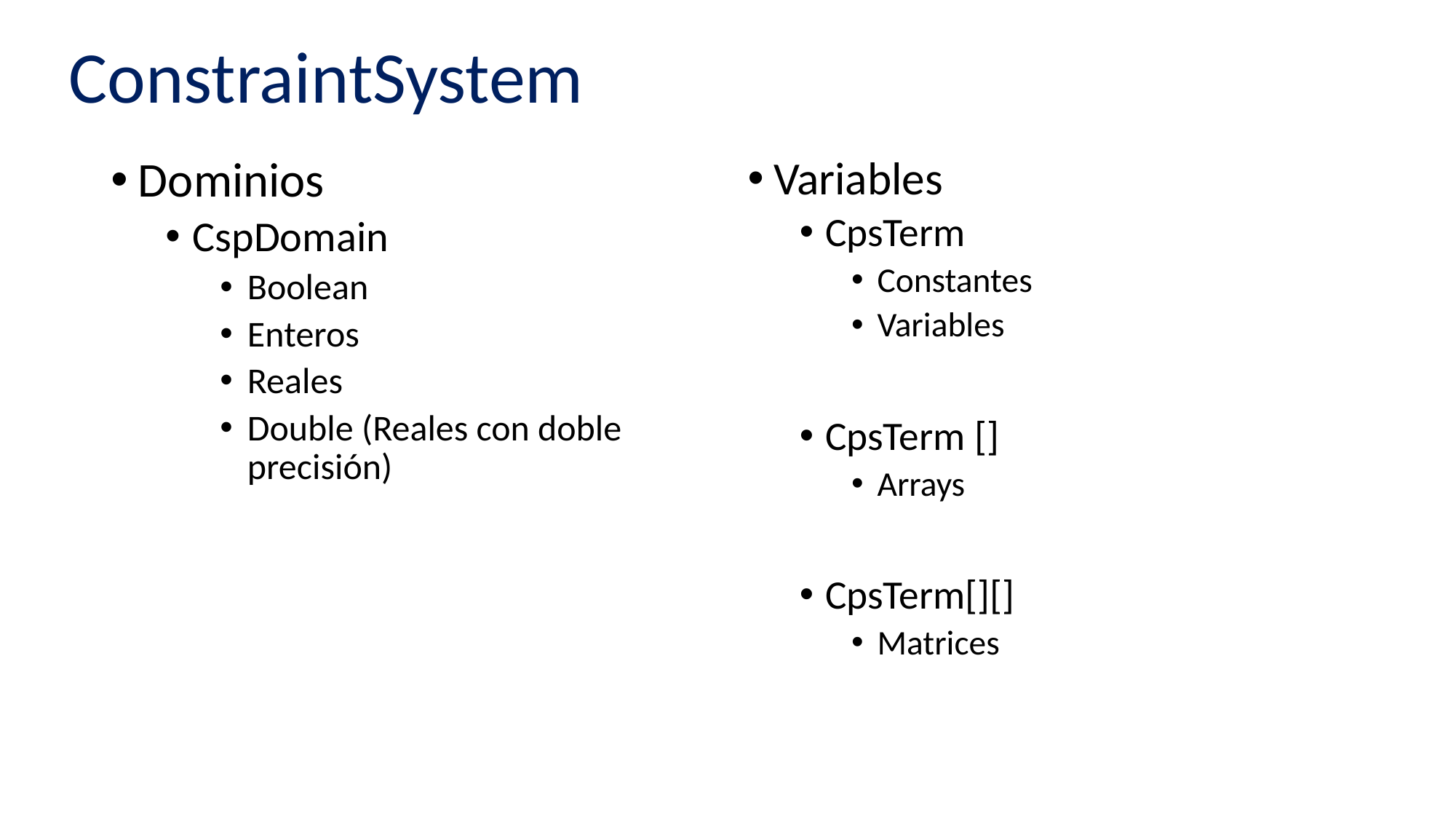

# ConstraintSystem
Dominios
CspDomain
Boolean
Enteros
Reales
Double (Reales con doble precisión)
Variables
CpsTerm
Constantes
Variables

CpsTerm []
Arrays

CpsTerm[][]
Matrices